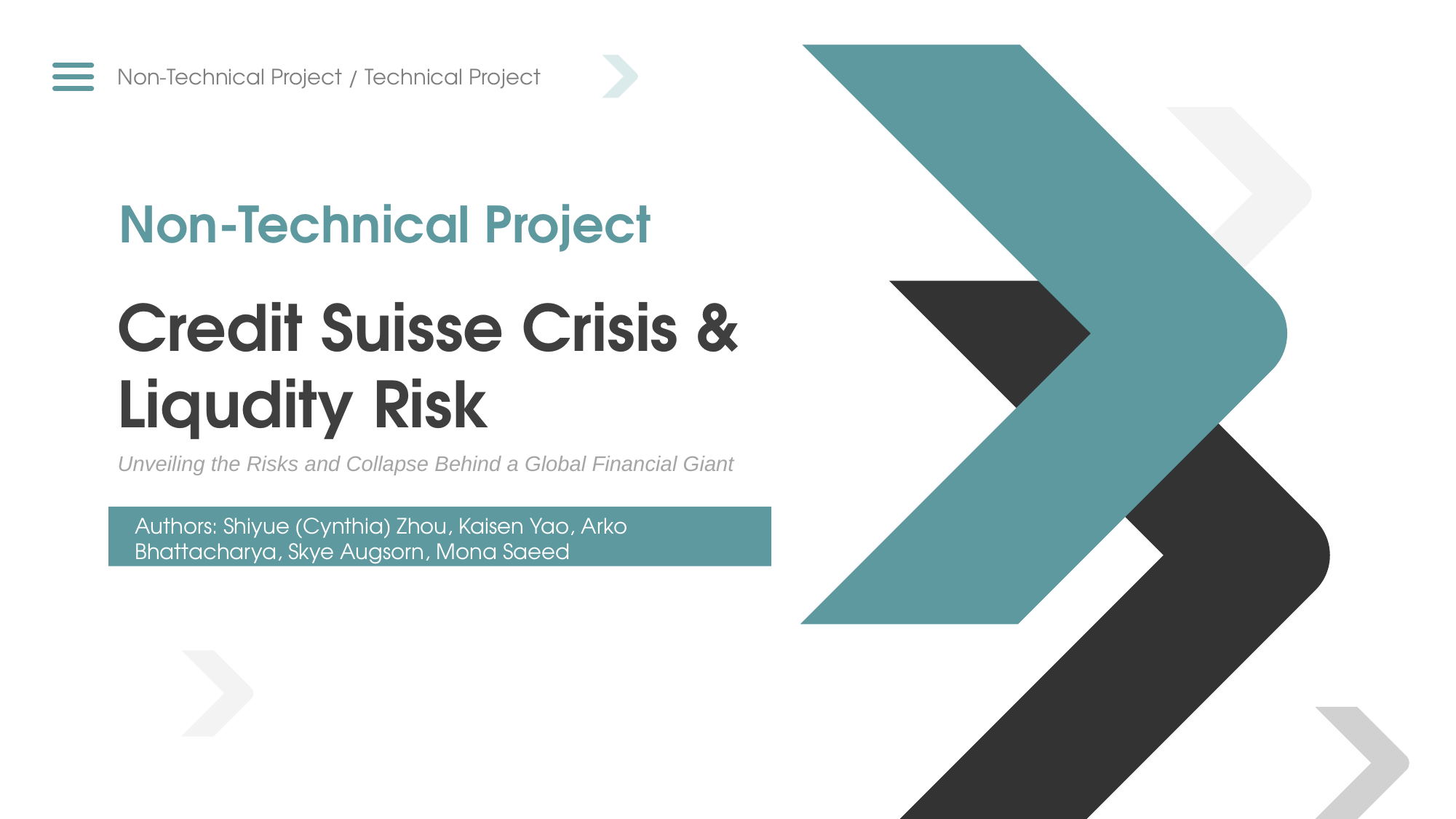

Non-Technical Project / Technical Project

Non-Technical Project
Credit Suisse Crisis & Liqudity Risk

Unveiling the Risks and Collapse Behind a Global Financial Giant

Authors: Shiyue (Cynthia) Zhou, Kaisen Yao, Arko Bhattacharya, Skye Augsorn, Mona Saeed